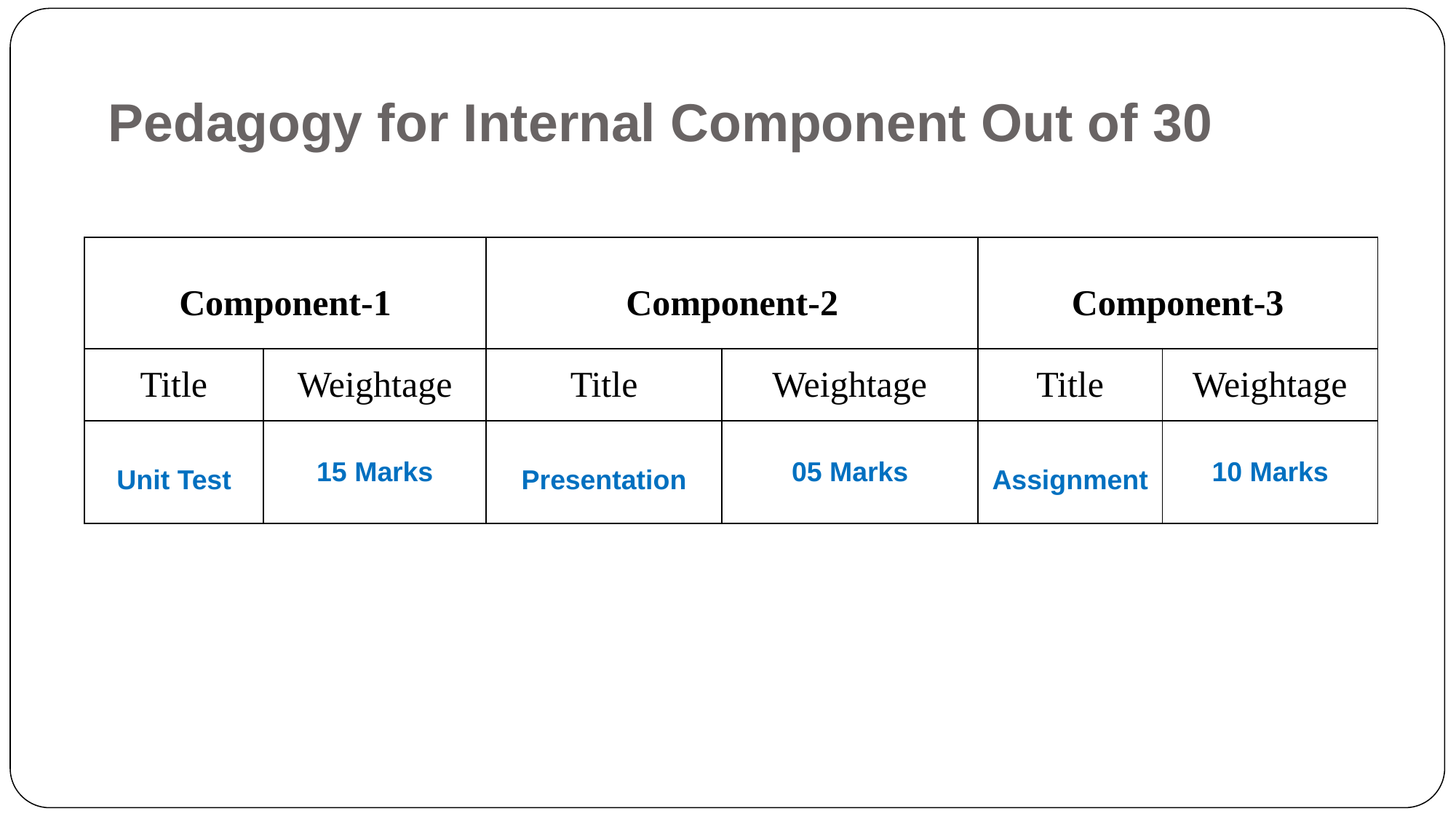

# Pedagogy for Internal Component Out of 30
| Component-1 |  | Component-2 |  | Component-3 |  |
| --- | --- | --- | --- | --- | --- |
| Title | Weightage | Title | Weightage | Title | Weightage |
| Unit Test | 15 Marks | Presentation | 05 Marks | Assignment | 10 Marks |